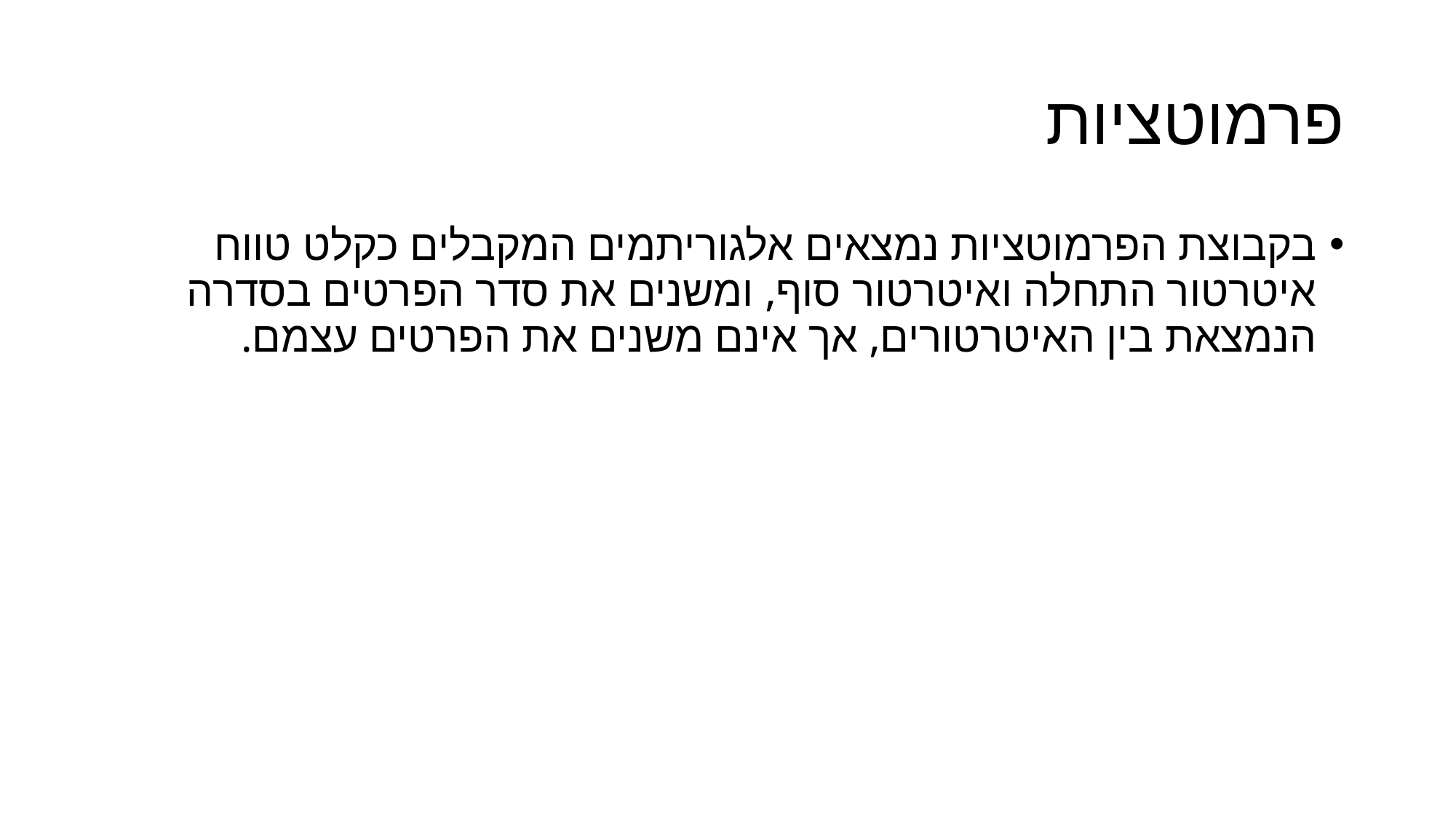

# פרמוטציות
בקבוצת הפרמוטציות נמצאים אלגוריתמים המקבלים כקלט טווח איטרטור התחלה ואיטרטור סוף, ומשנים את סדר הפרטים בסדרה הנמצאת בין האיטרטורים, אך אינם משנים את הפרטים עצמם.